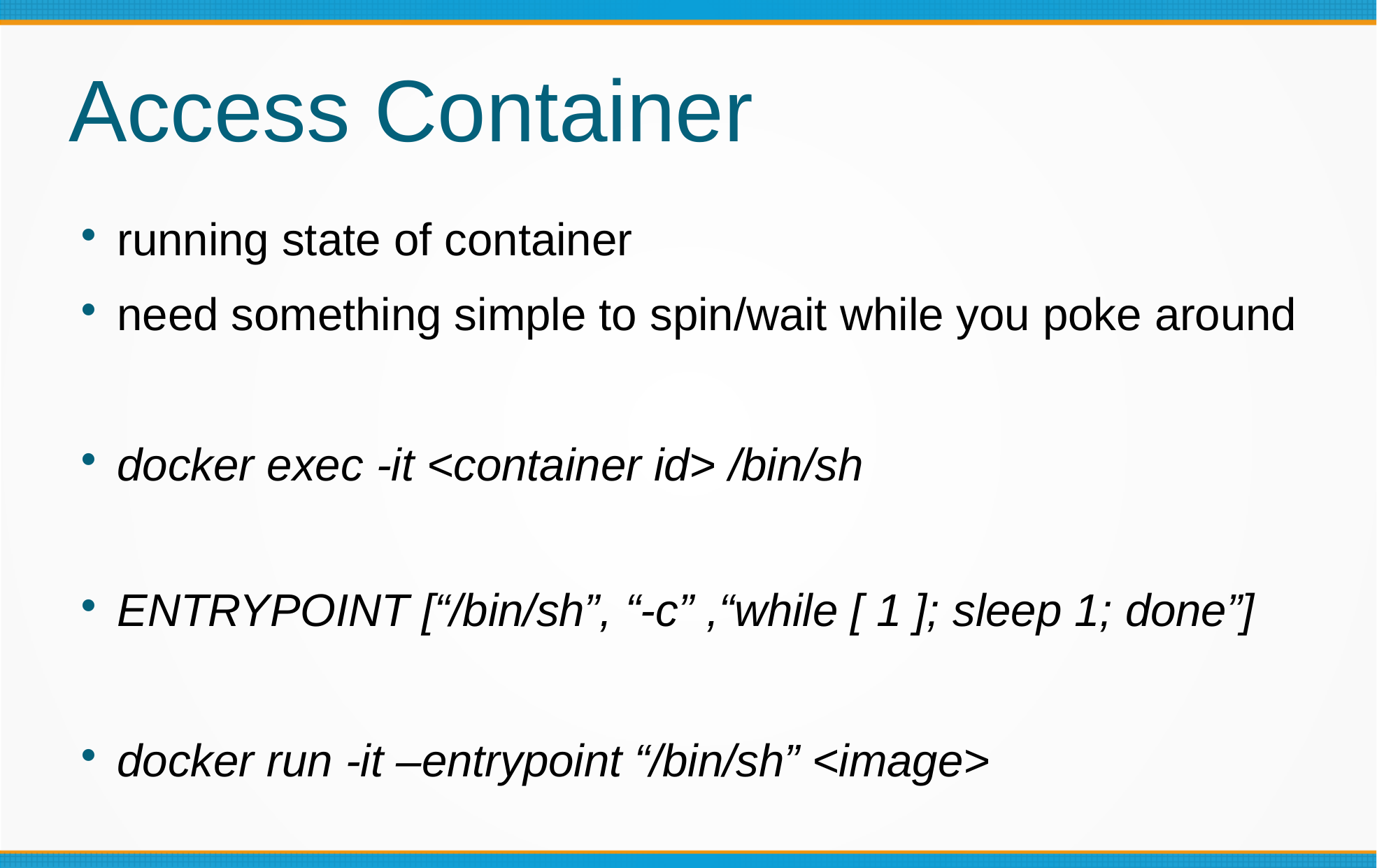

Access Container
running state of container
need something simple to spin/wait while you poke around

docker exec -it <container id> /bin/sh

ENTRYPOINT [“/bin/sh”, “-c” ,“while [ 1 ]; sleep 1; done”]

docker run -it –entrypoint “/bin/sh” <image>